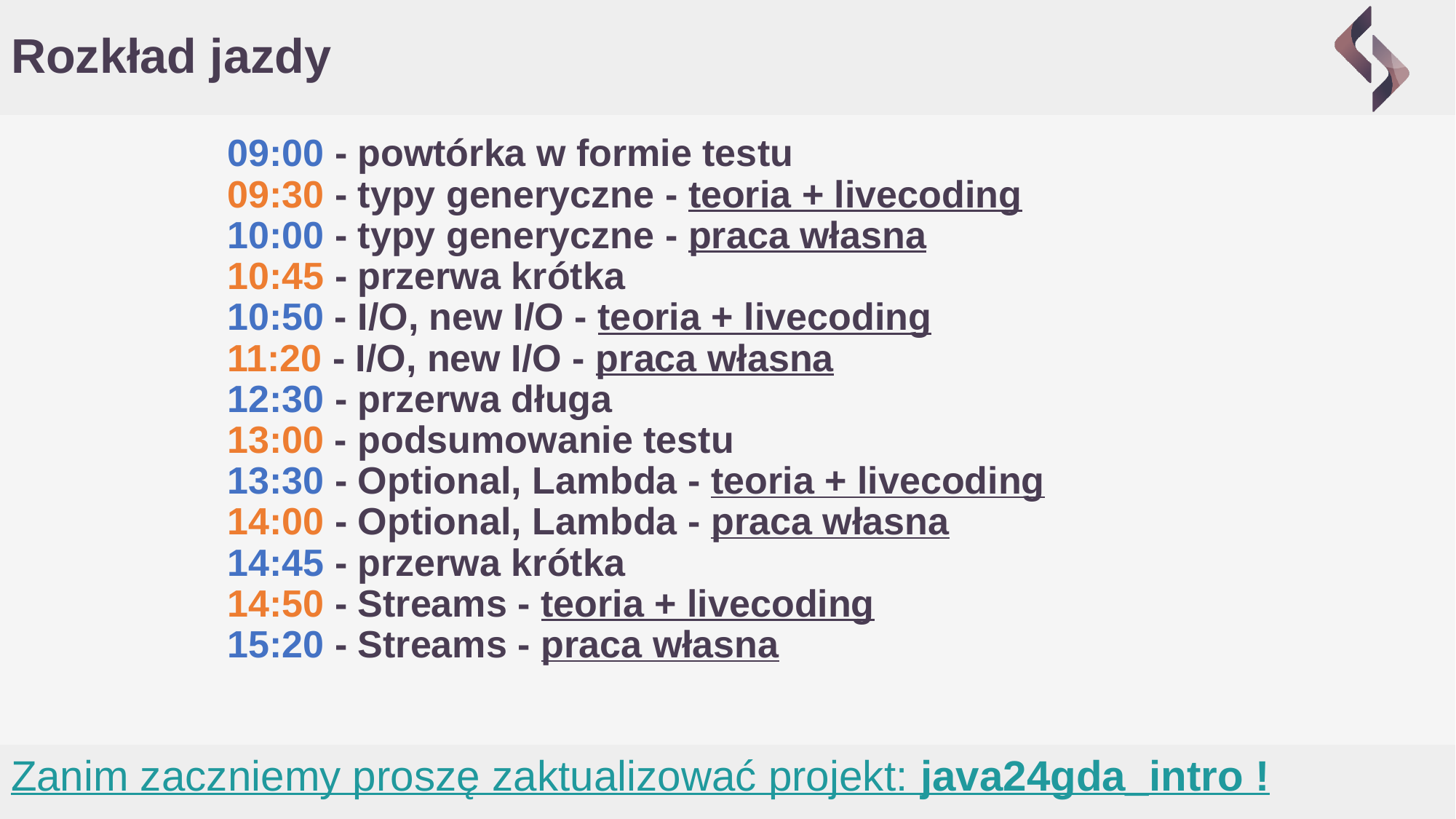

# Rozkład jazdy
09:00 - powtórka w formie testu
09:30 - typy generyczne - teoria + livecoding
10:00 - typy generyczne - praca własna
10:45 - przerwa krótka
10:50 - I/O, new I/O - teoria + livecoding
11:20 - I/O, new I/O - praca własna
12:30 - przerwa długa
13:00 - podsumowanie testu
13:30 - Optional, Lambda - teoria + livecoding
14:00 - Optional, Lambda - praca własna
14:45 - przerwa krótka
14:50 - Streams - teoria + livecoding
15:20 - Streams - praca własna
Zanim zaczniemy proszę zaktualizować projekt: java24gda_intro !